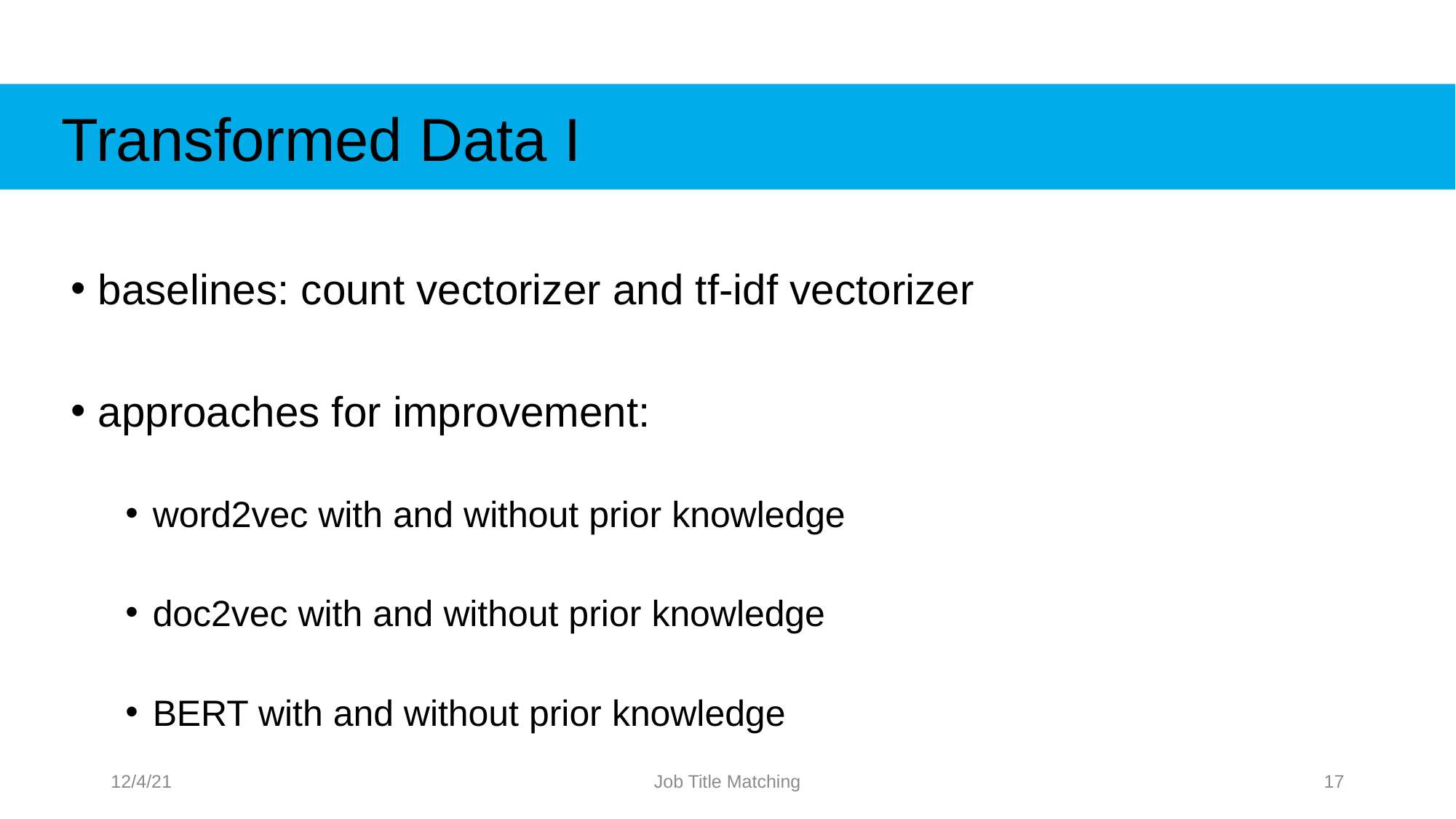

Transformed Data I
baselines: count vectorizer and tf-idf vectorizer
approaches for improvement:
word2vec with and without prior knowledge
doc2vec with and without prior knowledge
BERT with and without prior knowledge
12/4/21
Job Title Matching
17